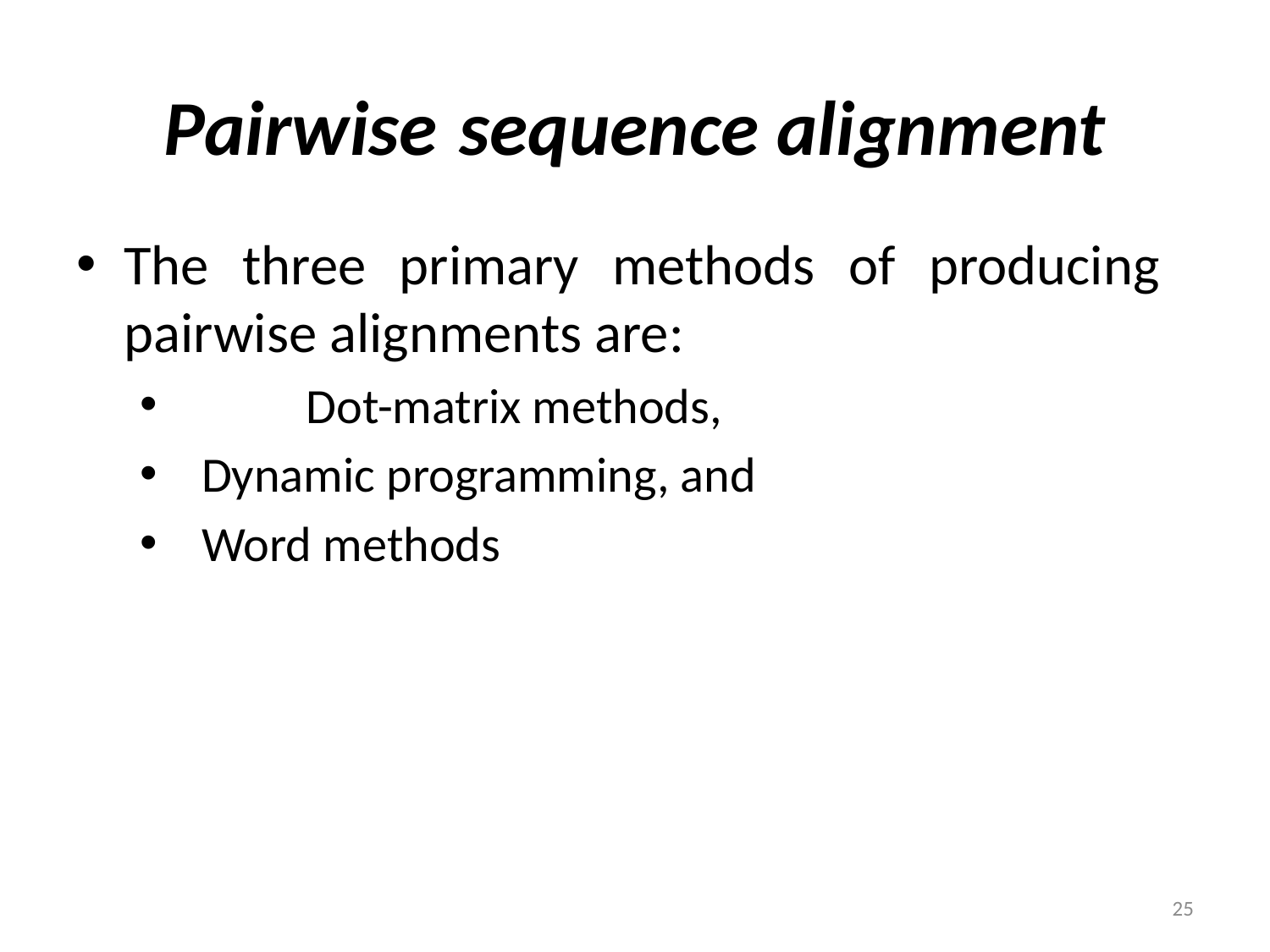

# Pairwise sequence alignment
The three primary methods of producing  pairwise alignments are:
	Dot-matrix methods,
  Dynamic programming, and
  Word methods

25